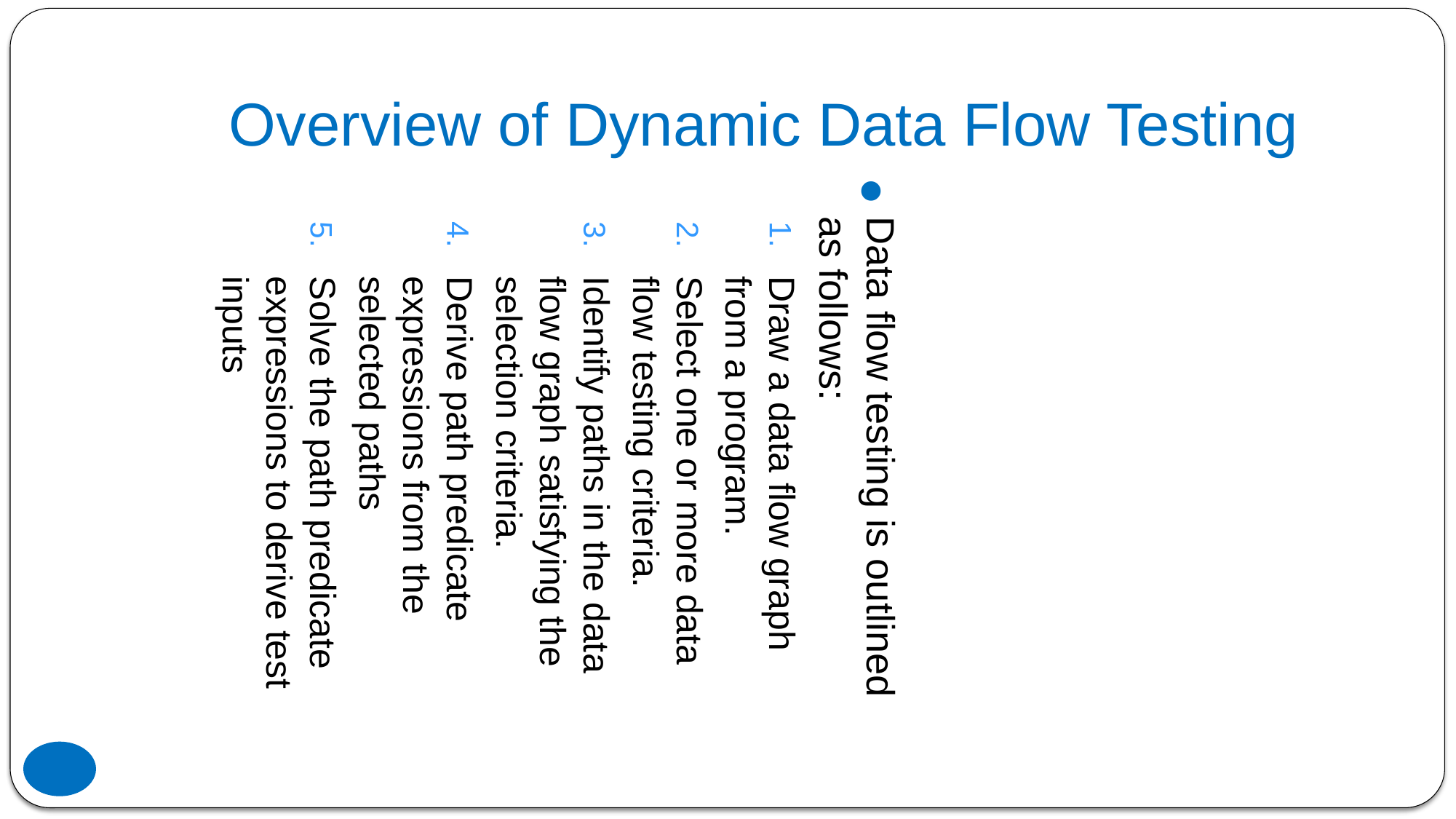

Overview of Dynamic Data Flow Testing
Data flow testing is outlined as follows:
Draw a data flow graph from a program.
Select one or more data flow testing criteria.
Identify paths in the data flow graph satisfying the selection criteria.
Derive path predicate expressions from the selected paths
Solve the path predicate expressions to derive test inputs

17